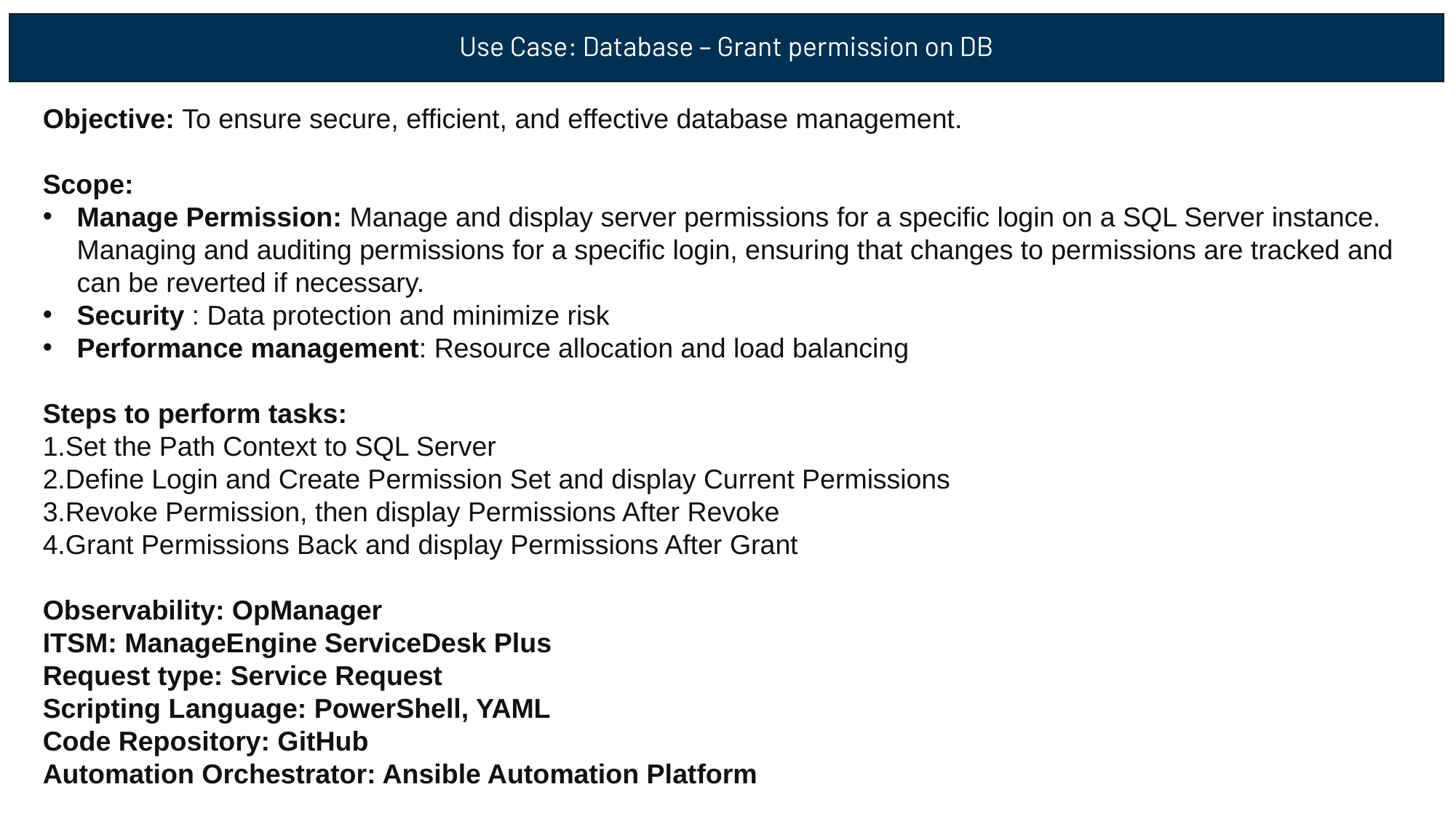

# Use Case: Database – Grant permission on DB
Objective: To ensure secure, efficient, and effective database management.
Scope:
Manage Permission: Manage and display server permissions for a specific login on a SQL Server instance. Managing and auditing permissions for a specific login, ensuring that changes to permissions are tracked and can be reverted if necessary.
Security : Data protection and minimize risk
Performance management: Resource allocation and load balancing

Steps to perform tasks:
1.Set the Path Context to SQL Server
2.Define Login and Create Permission Set and display Current Permissions
3.Revoke Permission, then display Permissions After Revoke
4.Grant Permissions Back and display Permissions After Grant

Observability: OpManager
ITSM: ManageEngine ServiceDesk Plus
Request type: Service Request
Scripting Language: PowerShell, YAML
Code Repository: GitHub
Automation Orchestrator: Ansible Automation Platform